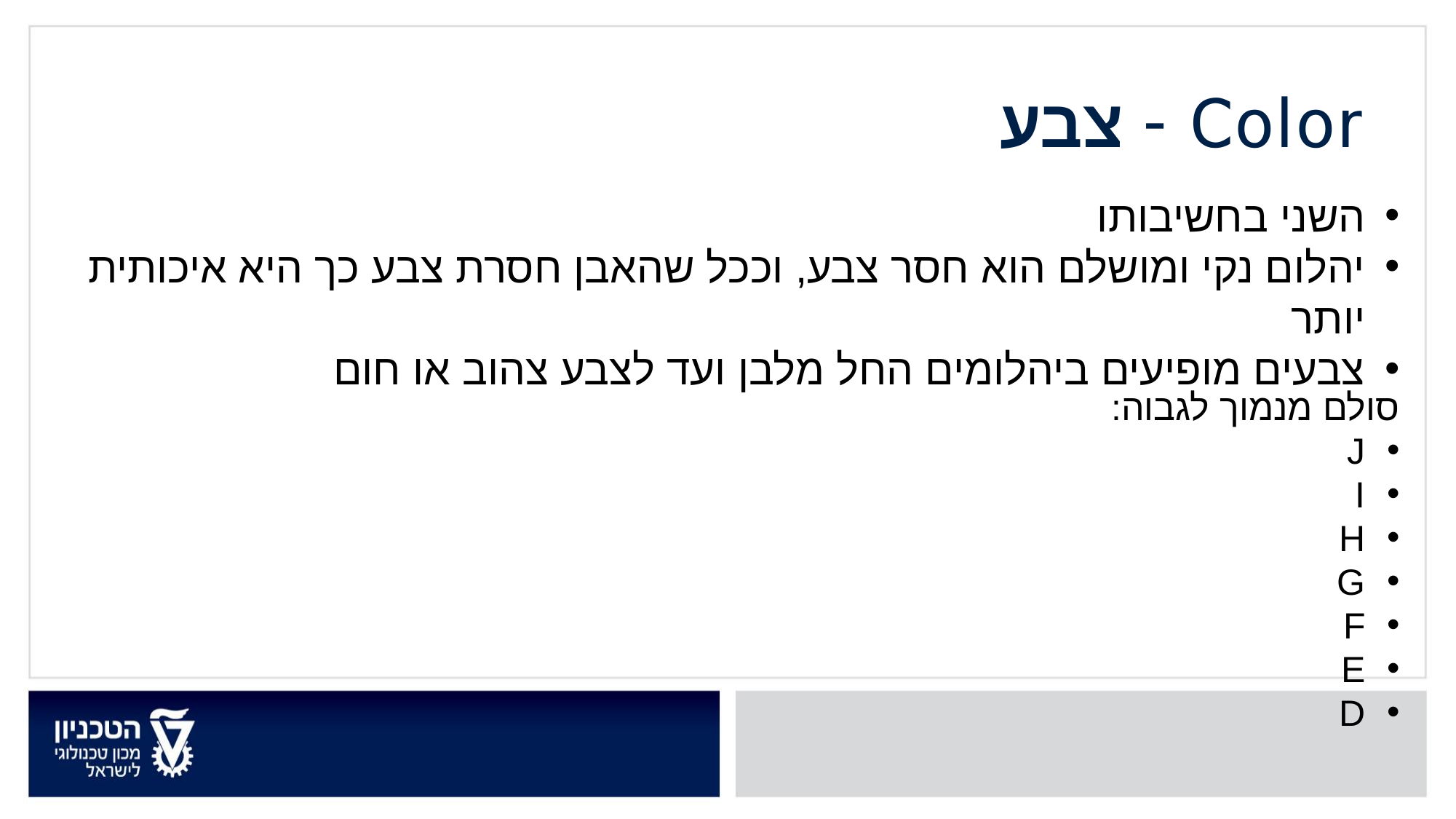

Color - צבע
השני בחשיבותו
יהלום נקי ומושלם הוא חסר צבע, וככל שהאבן חסרת צבע כך היא איכותית יותר
צבעים מופיעים ביהלומים החל מלבן ועד לצבע צהוב או חום

סולם מנמוך לגבוה:
J
I
H
G
F
E
D